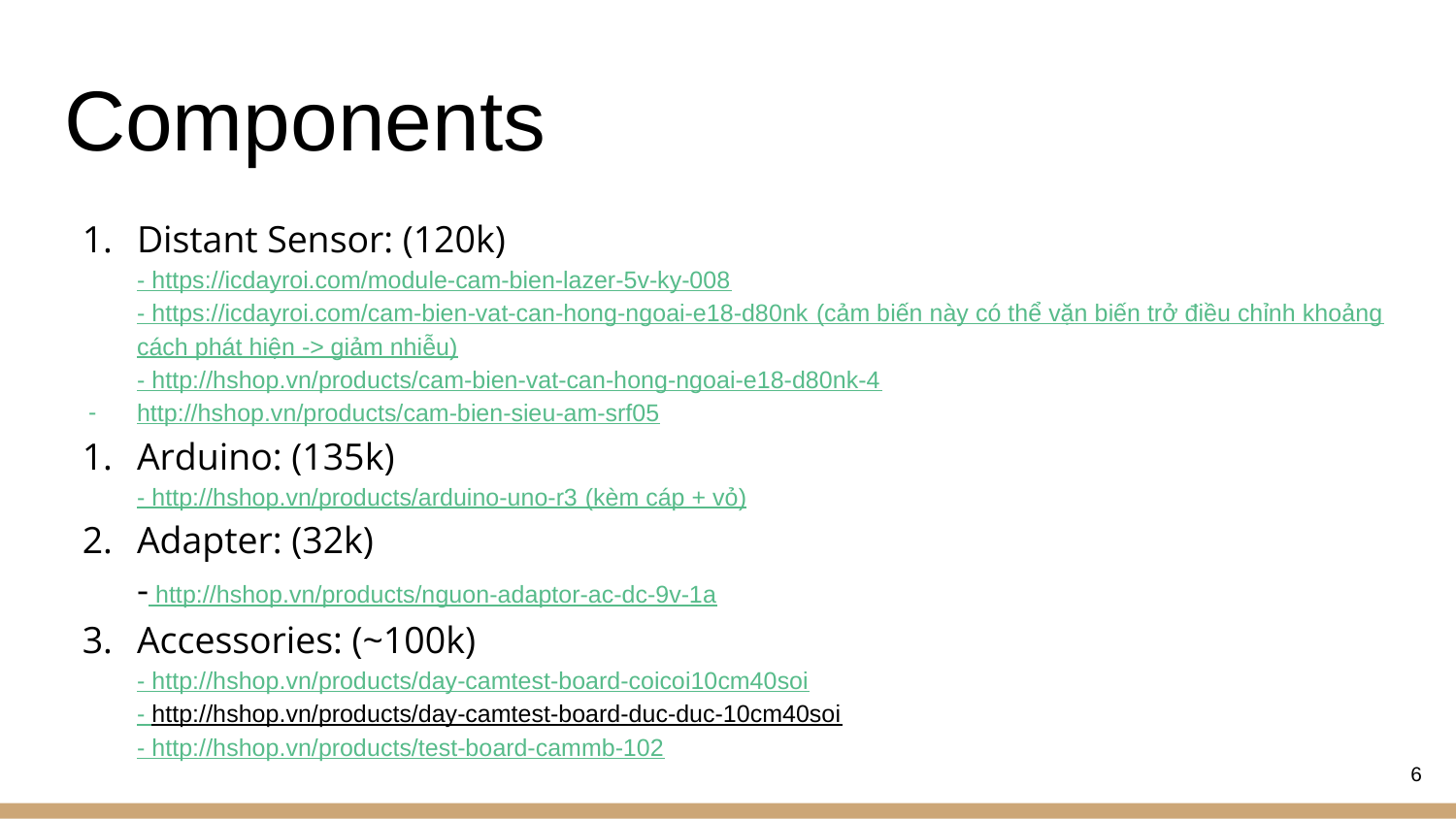

# Components
Distant Sensor: (120k)
- https://icdayroi.com/module-cam-bien-lazer-5v-ky-008
- https://icdayroi.com/cam-bien-vat-can-hong-ngoai-e18-d80nk (cảm biến này có thể vặn biến trở điều chỉnh khoảng cách phát hiện -> giảm nhiễu)
- http://hshop.vn/products/cam-bien-vat-can-hong-ngoai-e18-d80nk-4
http://hshop.vn/products/cam-bien-sieu-am-srf05
Arduino: (135k)
- http://hshop.vn/products/arduino-uno-r3 (kèm cáp + vỏ)
Adapter: (32k)
- http://hshop.vn/products/nguon-adaptor-ac-dc-9v-1a
Accessories: (~100k)
- http://hshop.vn/products/day-camtest-board-coicoi10cm40soi
- http://hshop.vn/products/day-camtest-board-duc-duc-10cm40soi
- http://hshop.vn/products/test-board-cammb-102

6